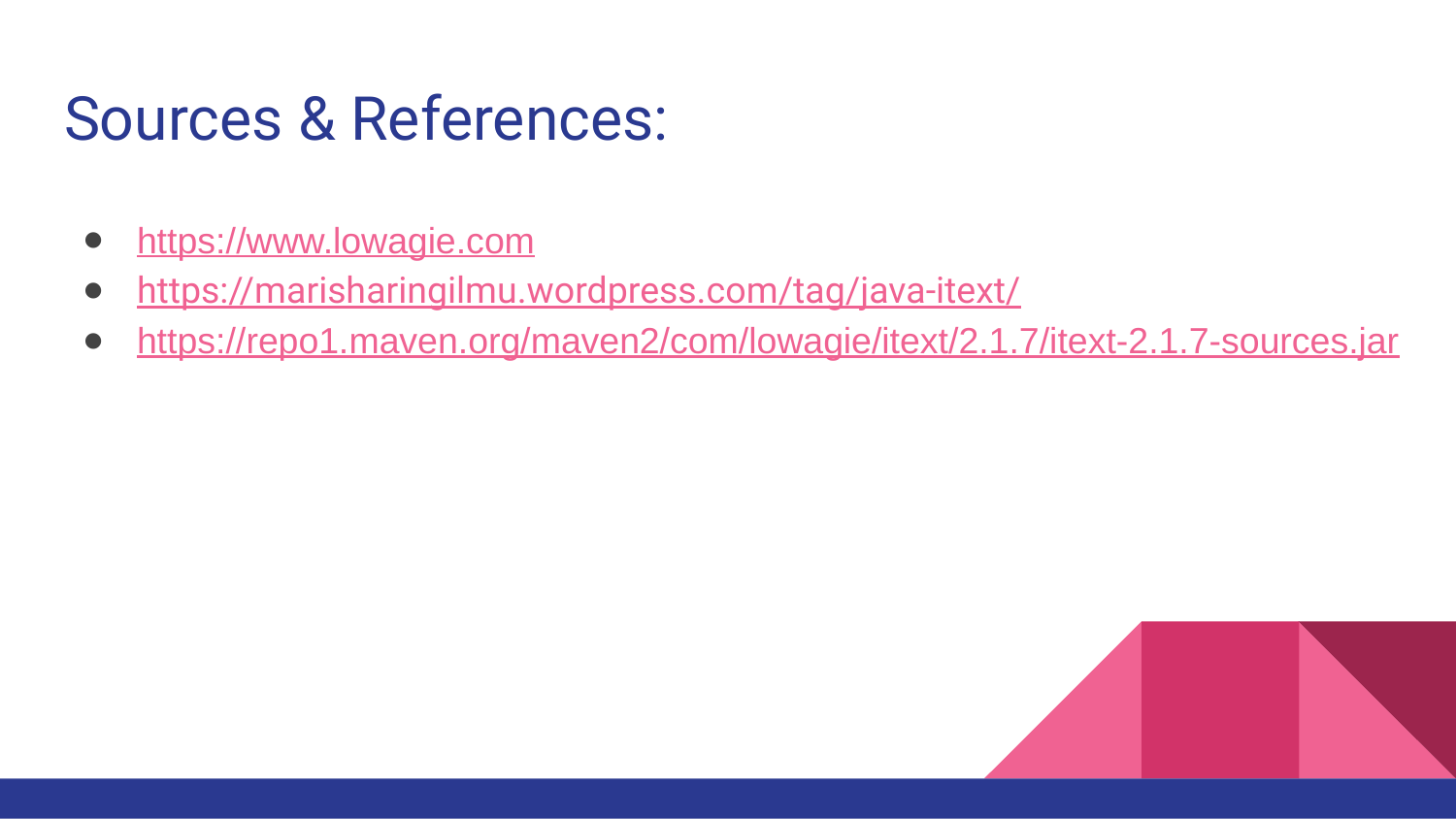

# Sources & References:
https://www.lowagie.com
https://marisharingilmu.wordpress.com/tag/java-itext/
https://repo1.maven.org/maven2/com/lowagie/itext/2.1.7/itext-2.1.7-sources.jar